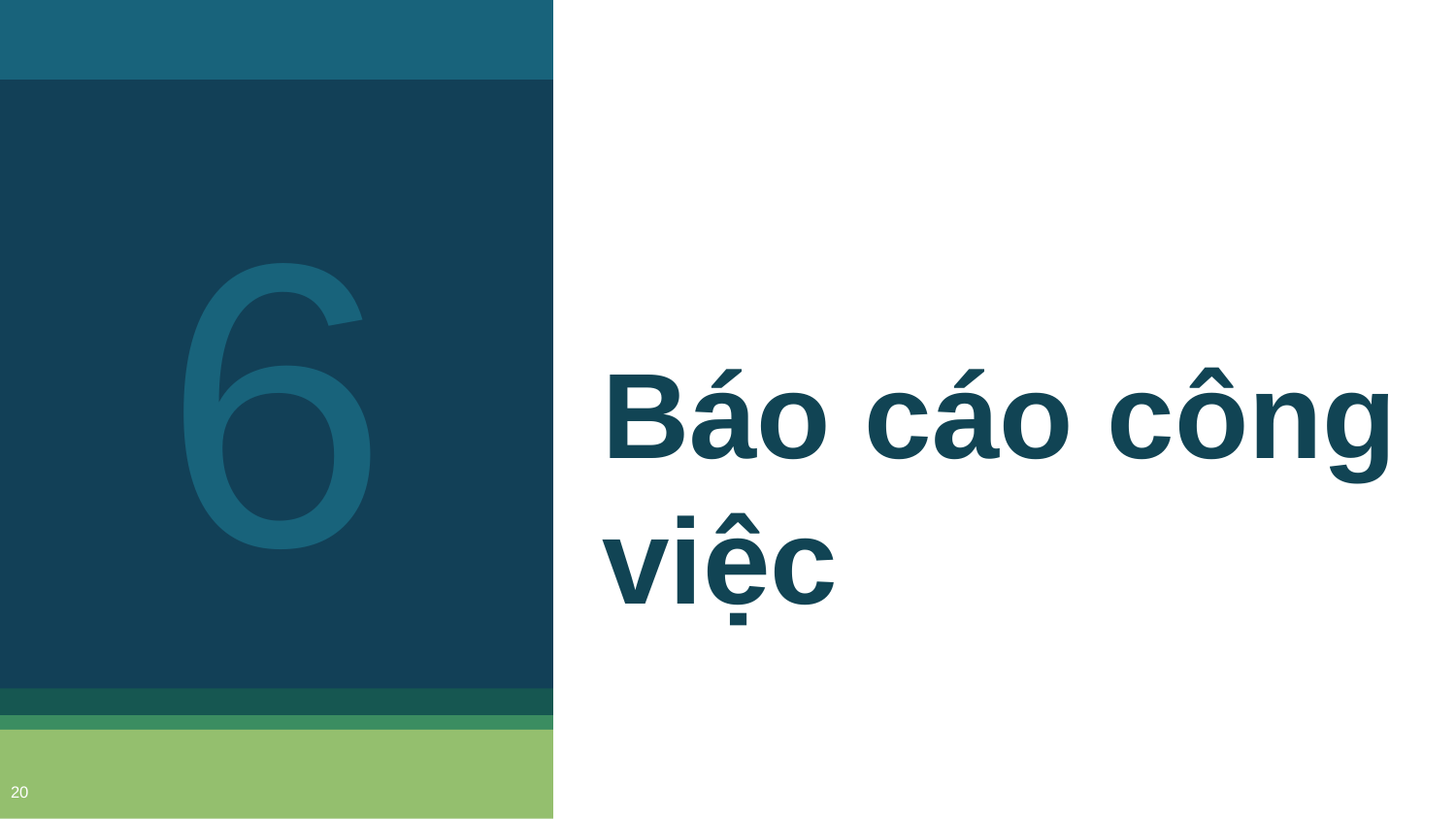

6
# Báo cáo công việc
20